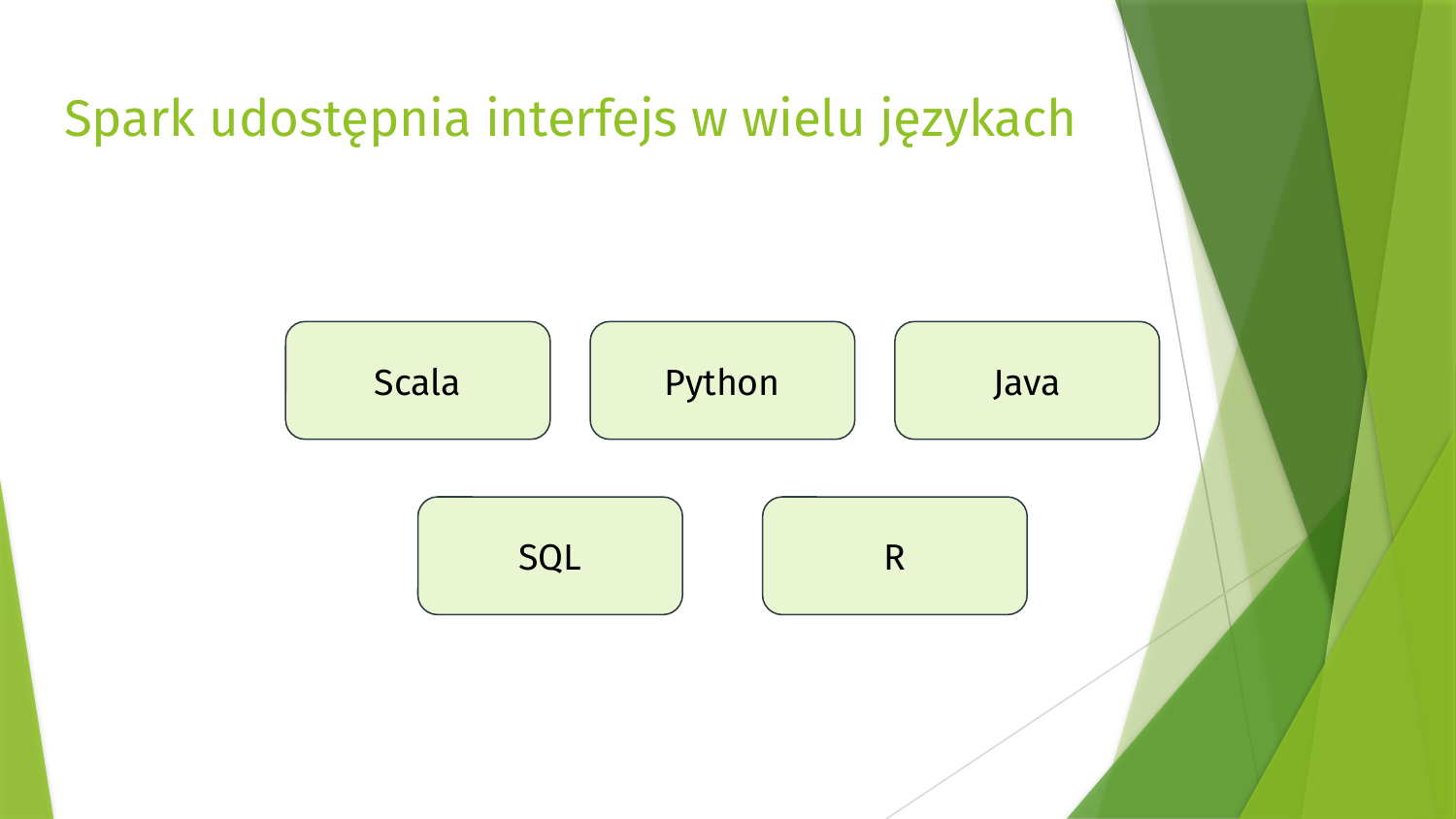

# Spark udostępnia interfejs w wielu językach
Scala
Python
Java
SQL
R